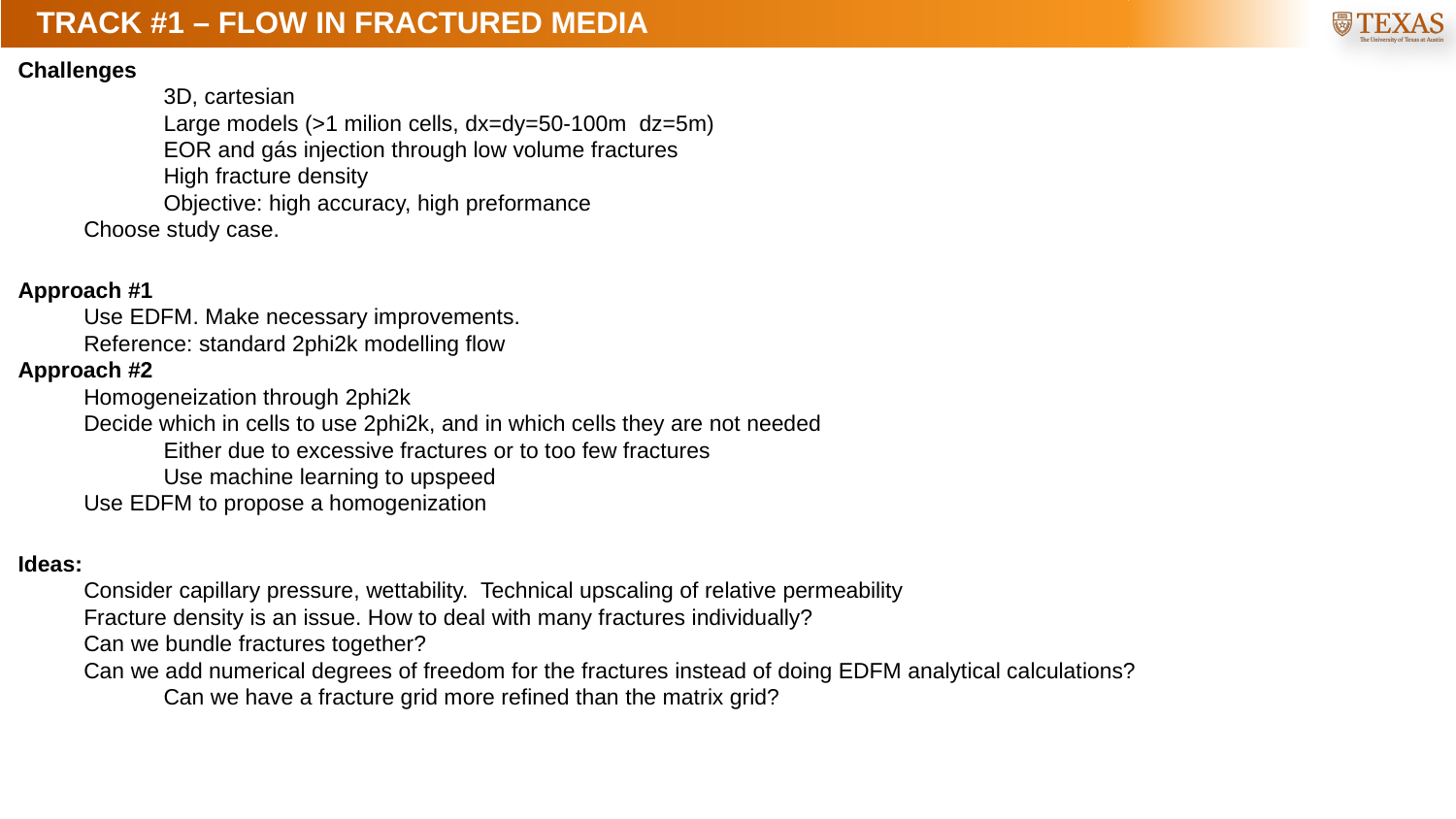

# TRACK #1 – FLOW IN FRACTURED MEDIA
Challenges
	3D, cartesian
	Large models (>1 milion cells, dx=dy=50-100m  dz=5m)
	EOR and gás injection through low volume fractures
	High fracture density
	Objective: high accuracy, high preformance
	Choose study case.

Approach #1
	Use EDFM. Make necessary improvements.
	Reference: standard 2phi2k modelling flow
Approach #2
	Homogeneization through 2phi2k
	Decide which in cells to use 2phi2k, and in which cells they are not needed
		Either due to excessive fractures or to too few fractures
		Use machine learning to upspeed
	Use EDFM to propose a homogenization

Ideas:
	Consider capillary pressure, wettability.  Technical upscaling of relative permeability
	Fracture density is an issue. How to deal with many fractures individually?
	Can we bundle fractures together?
	Can we add numerical degrees of freedom for the fractures instead of doing EDFM analytical calculations?
		Can we have a fracture grid more refined than the matrix grid?